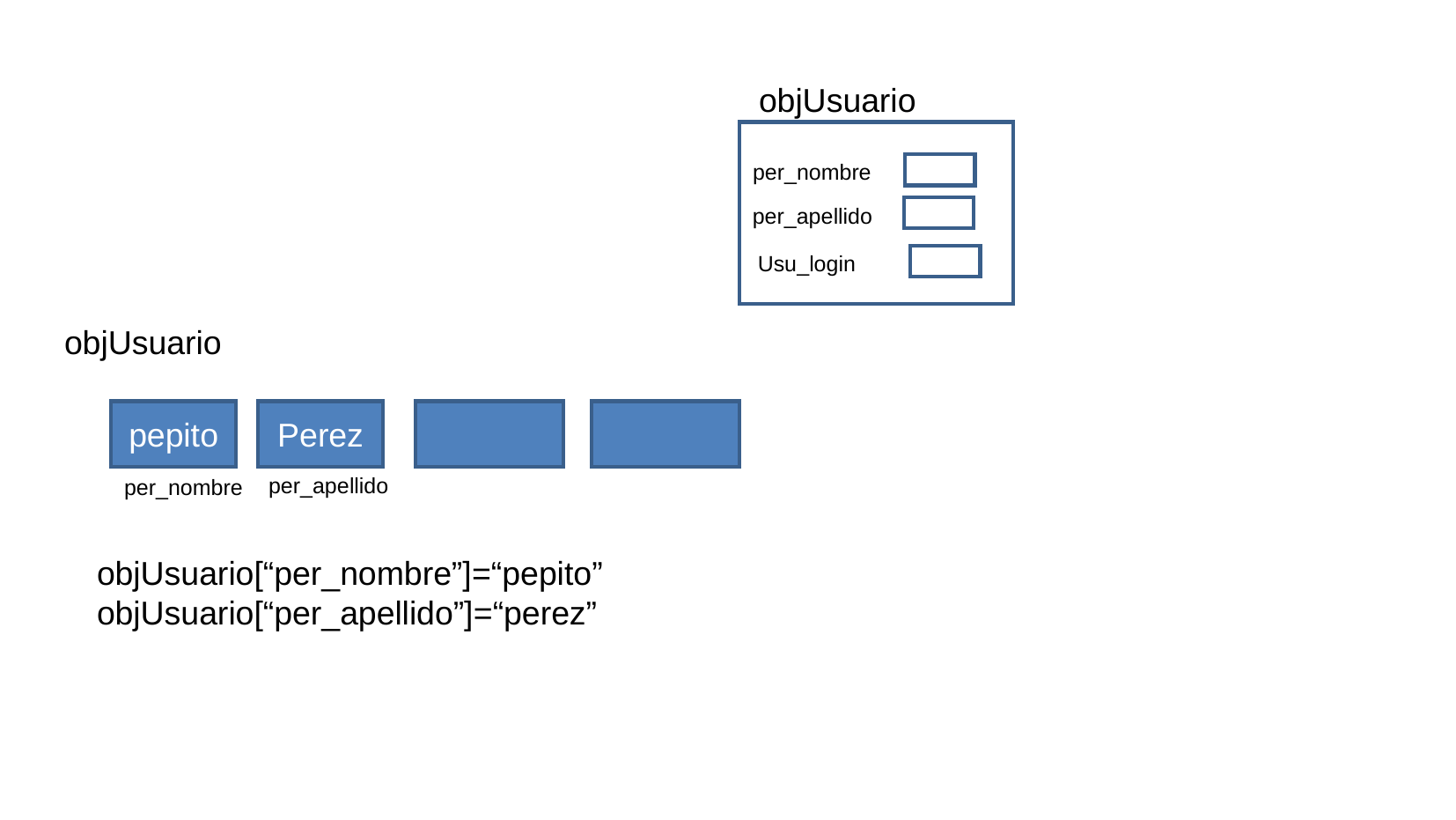

objUsuario

per_nombre

per_apellido

Usu_login

objUsuario

Perez
pepito
per_apellido
per_nombre
objUsuario[“per_nombre”]=“pepito”
objUsuario[“per_apellido”]=“perez”